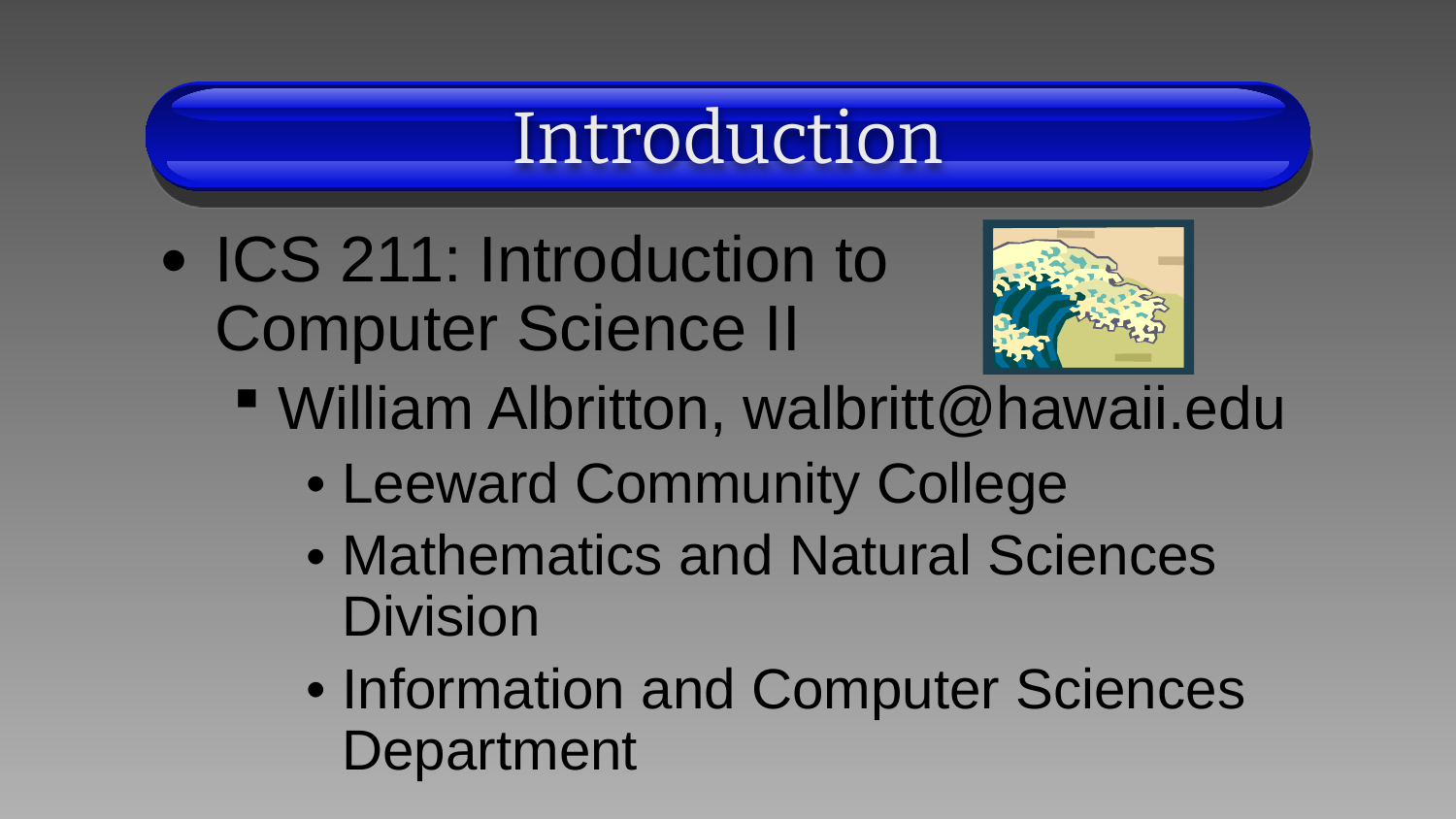

Introduction
ICS 211: Introduction to
Computer Science II
William Albritton, walbritt@hawaii.edu
Leeward Community College
Mathematics and Natural Sciences Division
Information and Computer Sciences Department